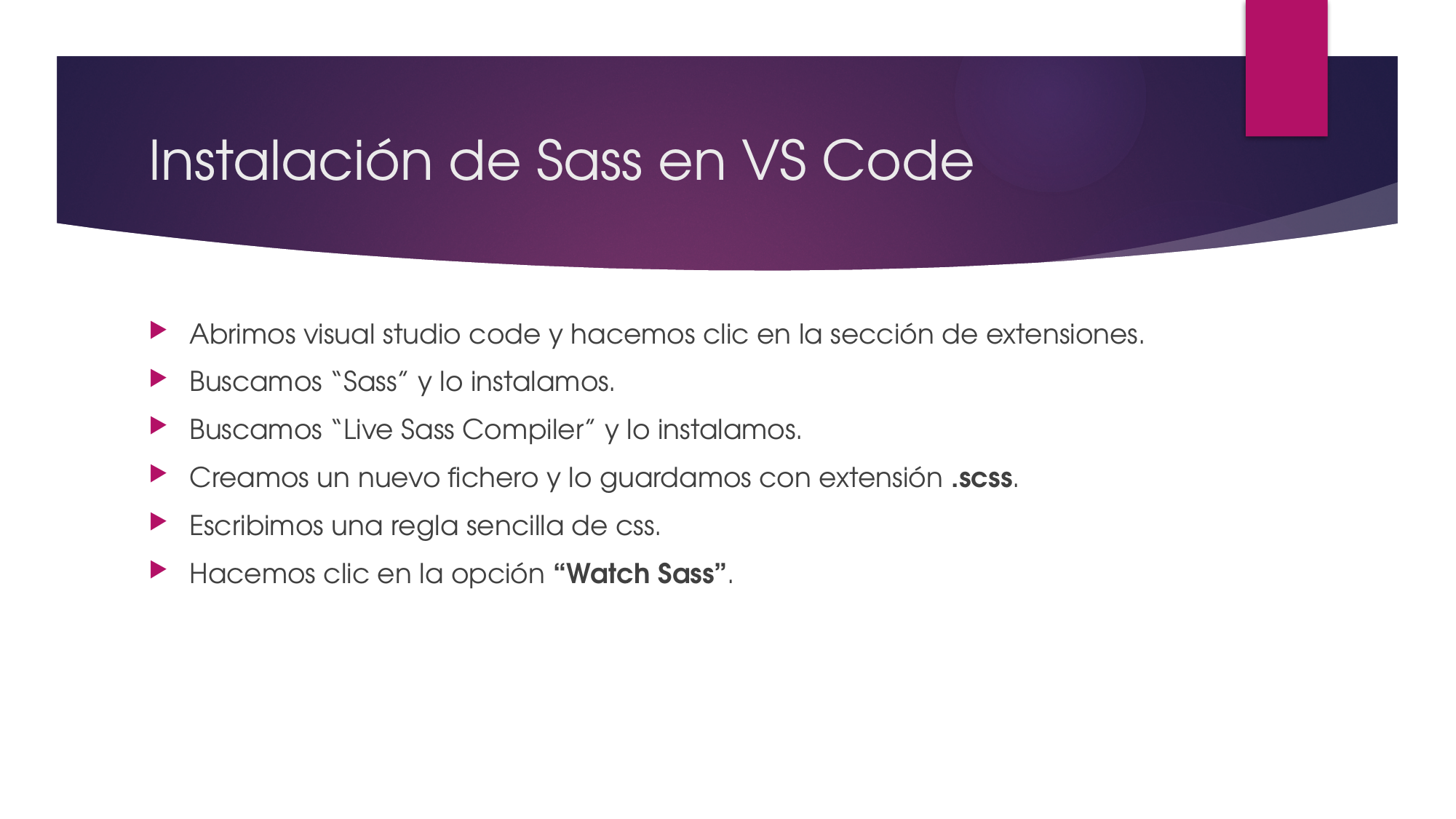

# Instalación de Sass en VS Code
Abrimos visual studio code y hacemos clic en la sección de extensiones.
Buscamos “Sass” y lo instalamos.
Buscamos “Live Sass Compiler” y lo instalamos.
Creamos un nuevo fichero y lo guardamos con extensión .scss.
Escribimos una regla sencilla de css.
Hacemos clic en la opción “Watch Sass”.